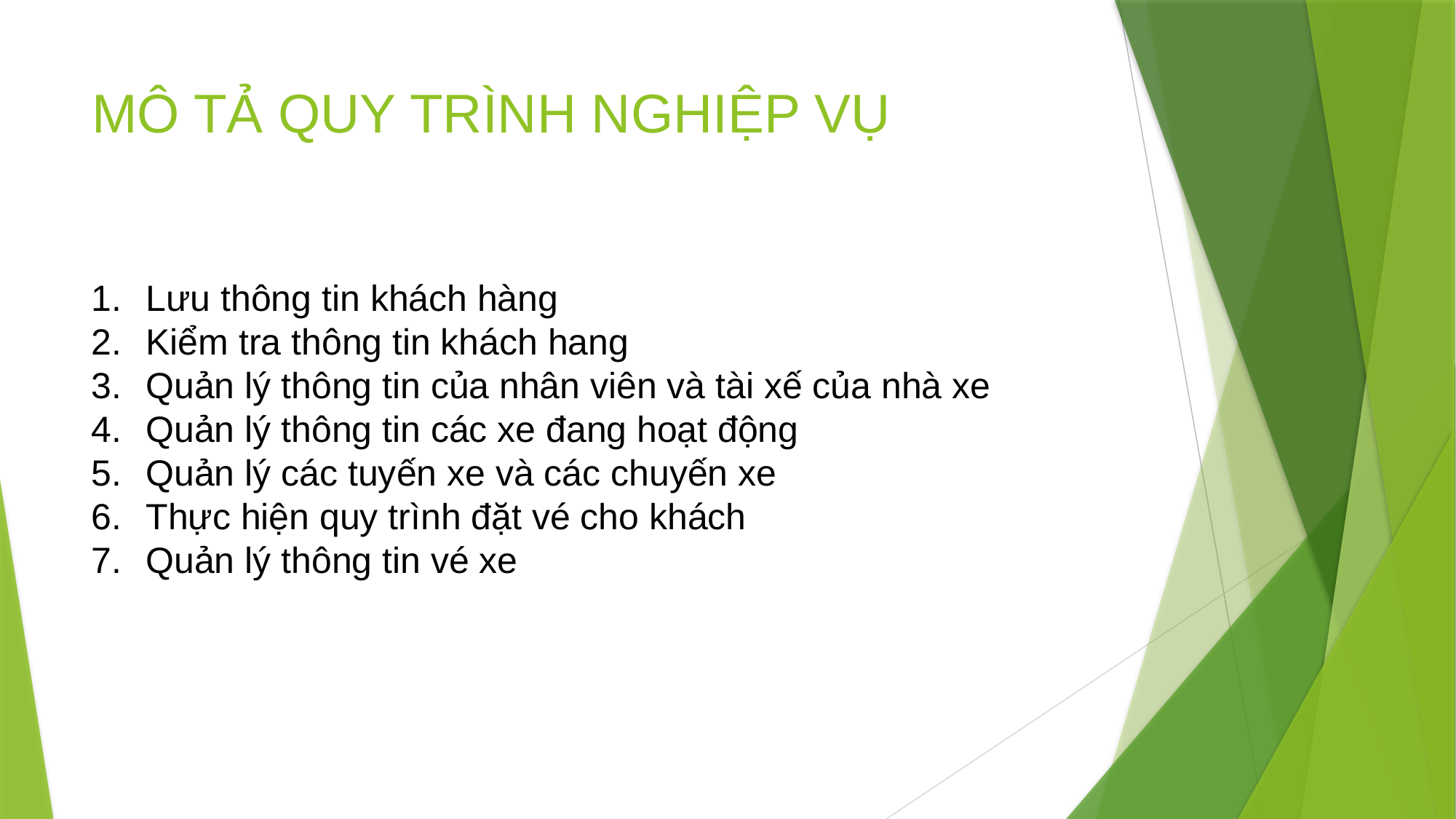

# MÔ TẢ QUY TRÌNH NGHIỆP VỤ
Lưu thông tin khách hàng
Kiểm tra thông tin khách hang
Quản lý thông tin của nhân viên và tài xế của nhà xe
Quản lý thông tin các xe đang hoạt động
Quản lý các tuyến xe và các chuyến xe
Thực hiện quy trình đặt vé cho khách
Quản lý thông tin vé xe